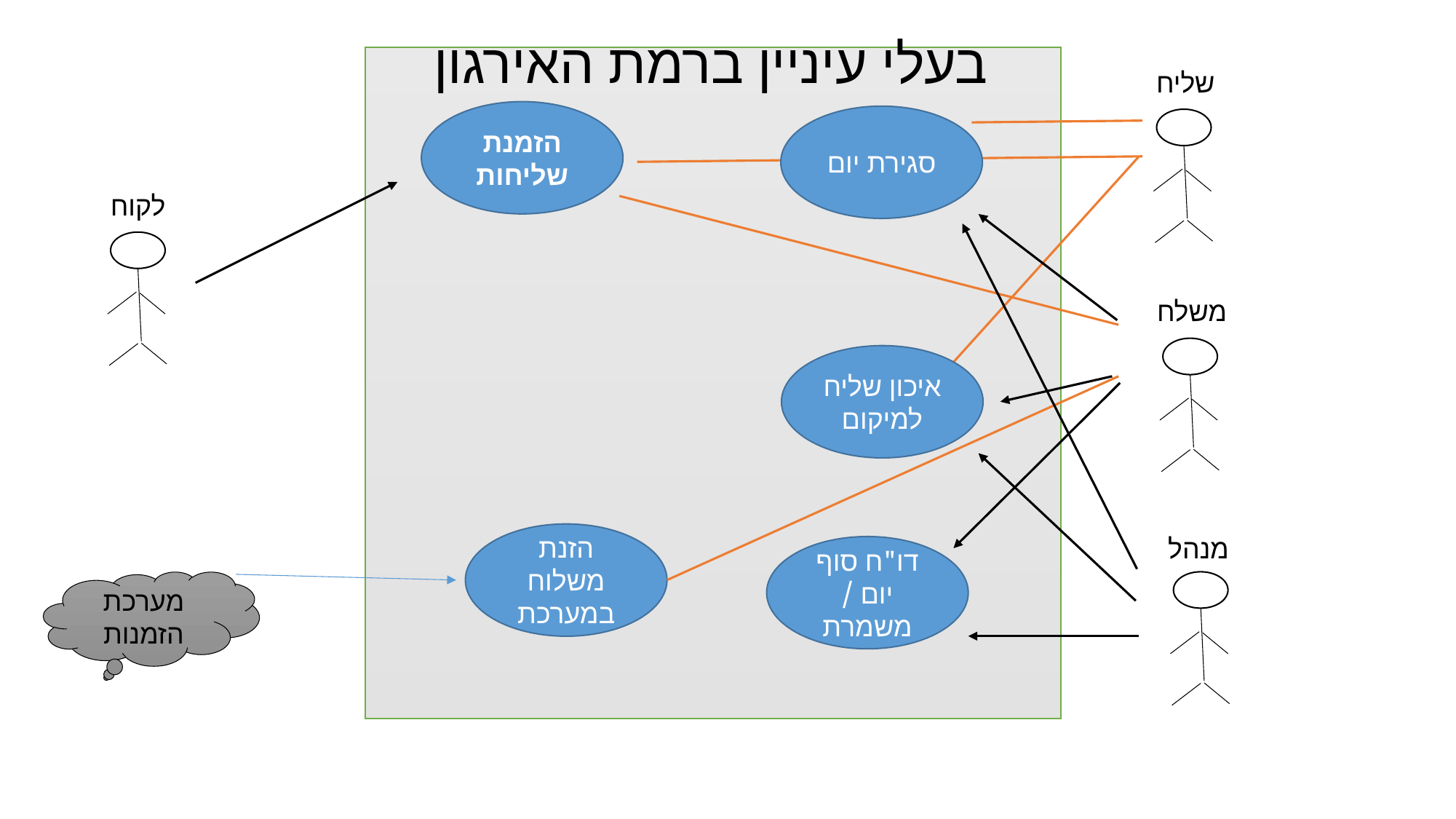

בעלי עיניין ברמת האירגון

שליח

הזמנת שליחות
סגירת יום
לקוח

משלח

איכון שליח למיקום
הזנת משלוח במערכת
מנהל

דו"ח סוף יום / משמרת
מערכת הזמנות